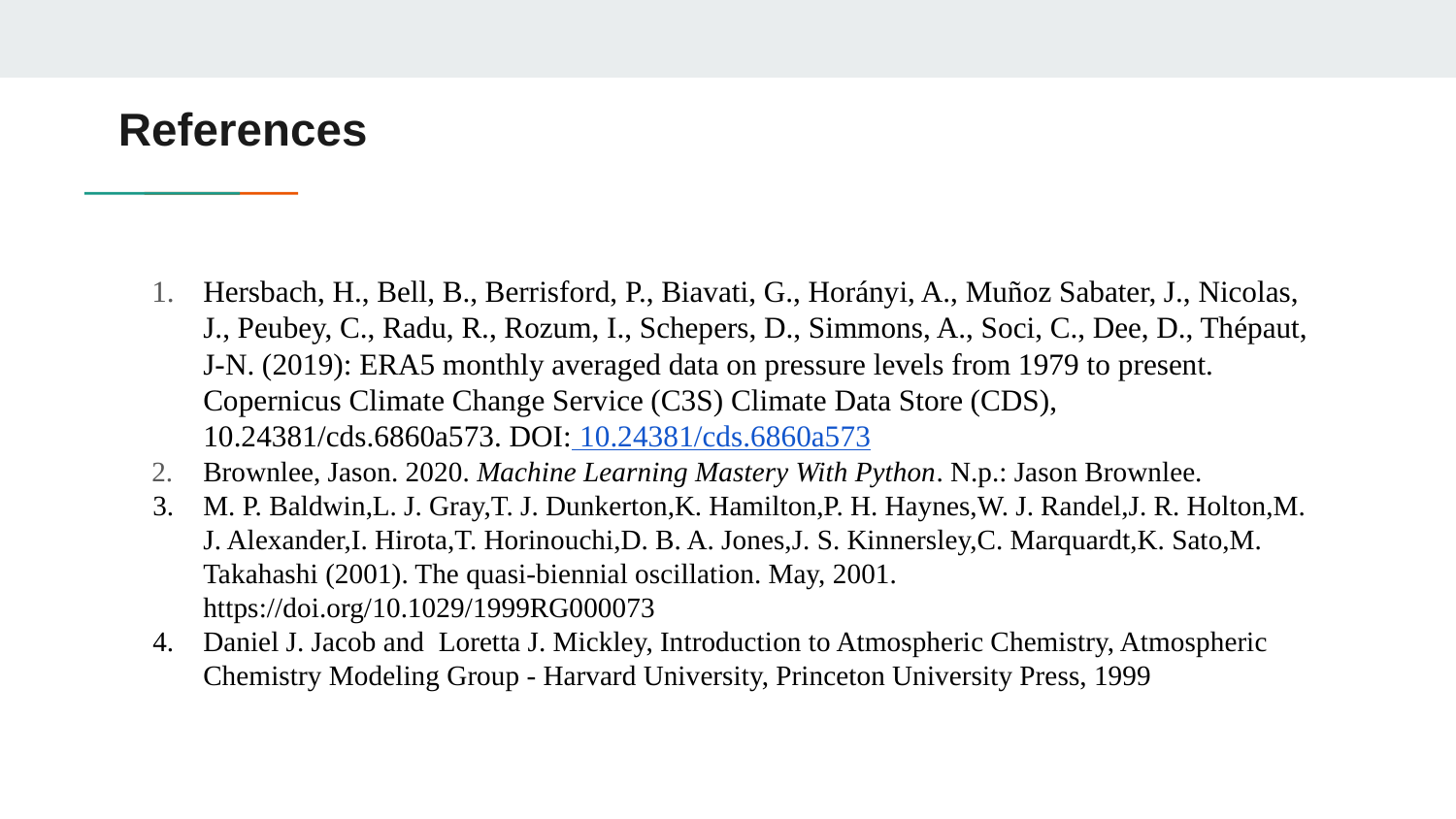

# References
Hersbach, H., Bell, B., Berrisford, P., Biavati, G., Horányi, A., Muñoz Sabater, J., Nicolas, J., Peubey, C., Radu, R., Rozum, I., Schepers, D., Simmons, A., Soci, C., Dee, D., Thépaut, J-N. (2019): ERA5 monthly averaged data on pressure levels from 1979 to present. Copernicus Climate Change Service (C3S) Climate Data Store (CDS), 10.24381/cds.6860a573. DOI: 10.24381/cds.6860a573
Brownlee, Jason. 2020. Machine Learning Mastery With Python. N.p.: Jason Brownlee.
M. P. Baldwin,L. J. Gray,T. J. Dunkerton,K. Hamilton,P. H. Haynes,W. J. Randel,J. R. Holton,M. J. Alexander,I. Hirota,T. Horinouchi,D. B. A. Jones,J. S. Kinnersley,C. Marquardt,K. Sato,M. Takahashi (2001). The quasi-biennial oscillation. May, 2001. https://doi.org/10.1029/1999RG000073
Daniel J. Jacob and  Loretta J. Mickley, Introduction to Atmospheric Chemistry, Atmospheric Chemistry Modeling Group - Harvard University, Princeton University Press, 1999